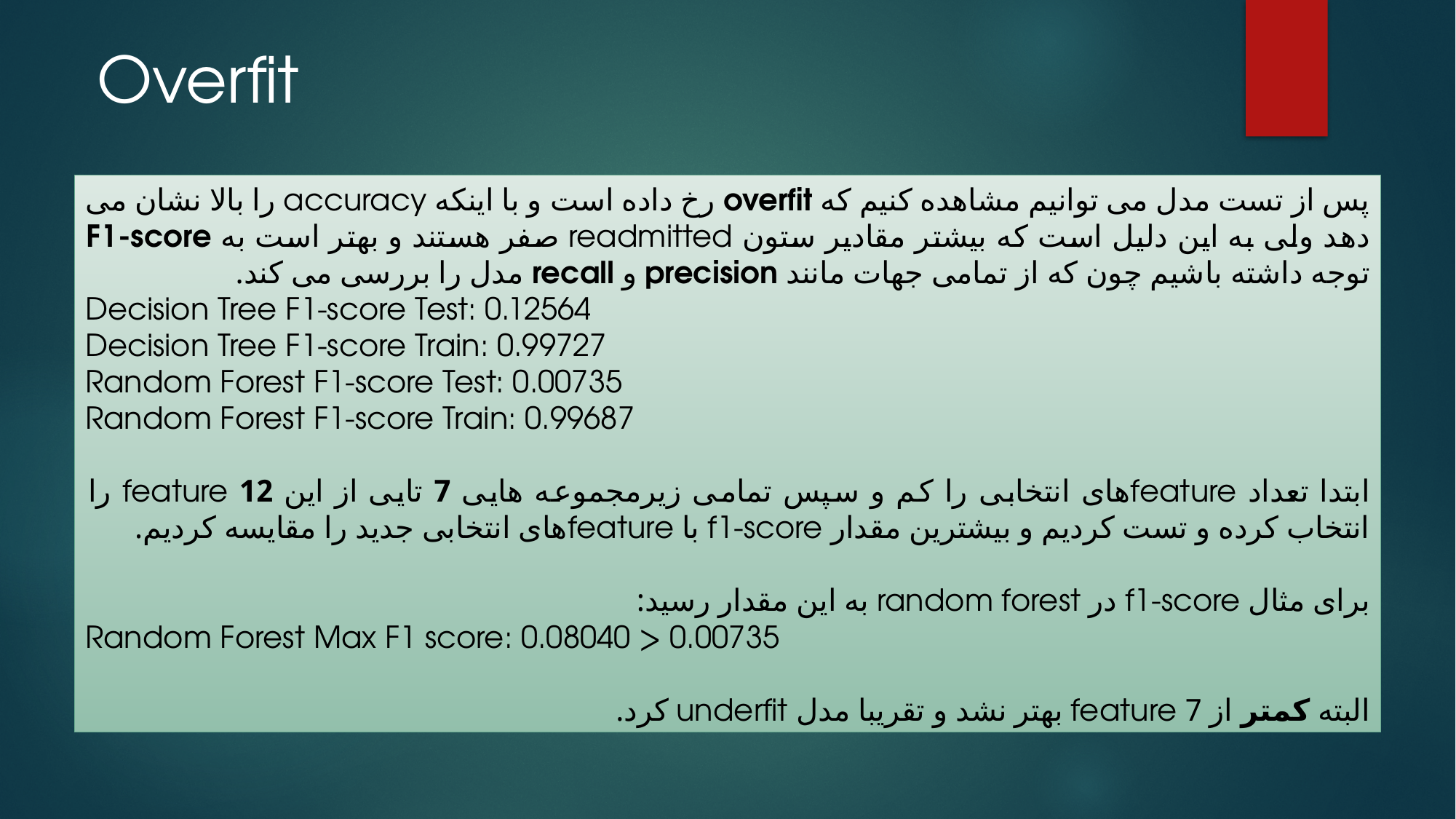

Overfit
	پس از تست مدل می توانیم مشاهده کنیم که overfit رخ داده است و با اینکه accuracy را بالا نشان می دهد ولی به این دلیل است که بیشتر مقادیر ستون readmitted صفر هستند و بهتر است به F1-score توجه داشته باشیم چون که از تمامی جهات مانند precision و recall مدل را بررسی می کند.
Decision Tree F1-score Test: 0.12564
Decision Tree F1-score Train: 0.99727
Random Forest F1-score Test: 0.00735
Random Forest F1-score Train: 0.99687

	ابتدا تعداد featureهای انتخابی را کم و سپس تمامی زیرمجموعه هایی 7 تایی از این 12 feature را انتخاب کرده و تست کردیم و بیشترین مقدار f1-score با featureهای انتخابی جدید را مقایسه کردیم.

برای مثال f1-score در random forest به این مقدار رسید:
Random Forest Max F1 score: 0.08040 > 0.00735

البته کمتر از 7 feature بهتر نشد و تقریبا مدل underfit کرد.